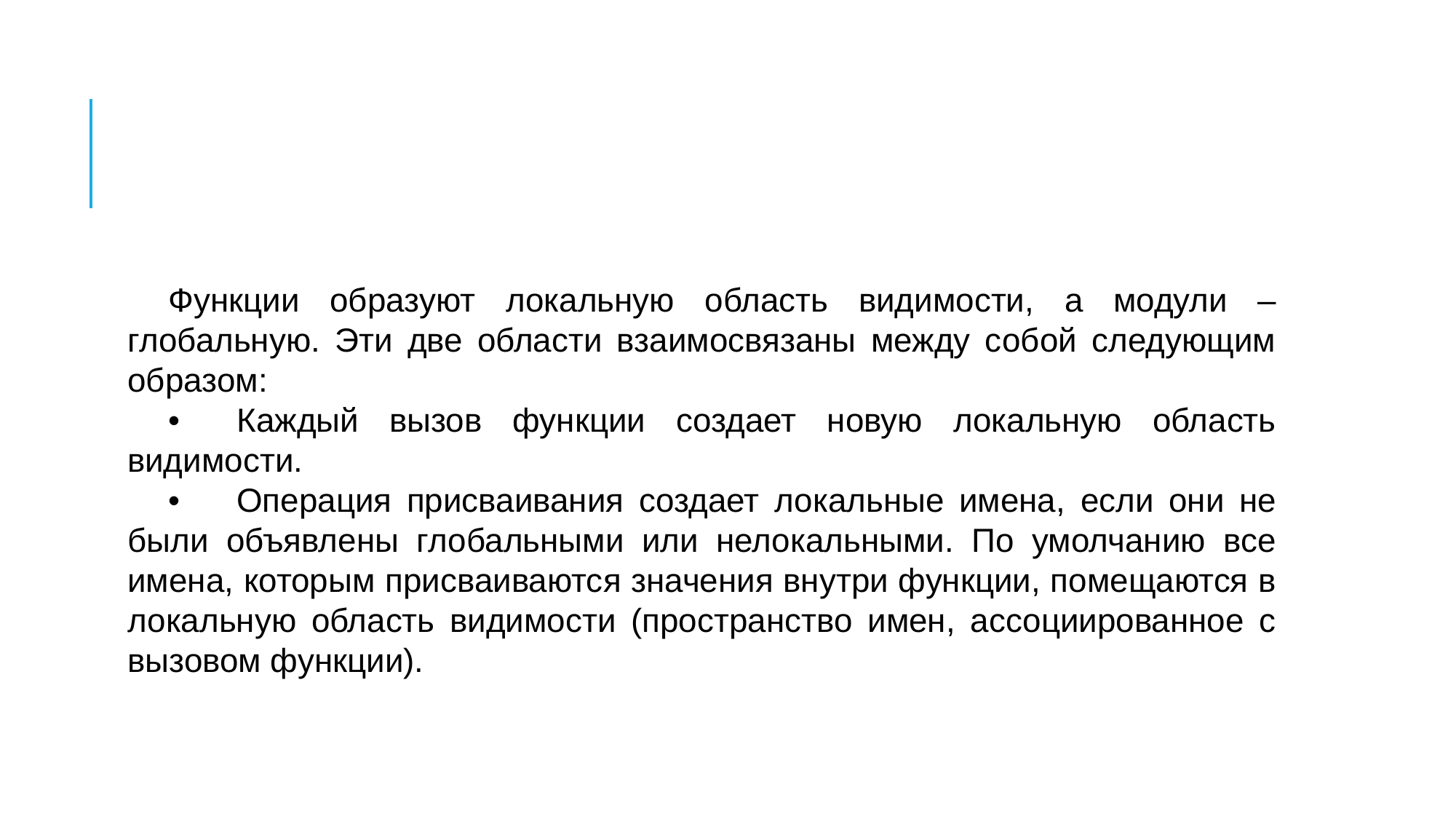

#
Функции образуют локальную область видимости, а модули – глобальную. Эти две области взаимосвязаны между собой следующим образом:
•	Каждый вызов функции создает новую локальную область видимости.
•	Операция присваивания создает локальные имена, если они не были объявлены глобальными или нелокальными. По умолчанию все имена, которым присваиваются значения внутри функции, помещаются в локальную область видимости (пространство имен, ассоциированное с вызовом функции).